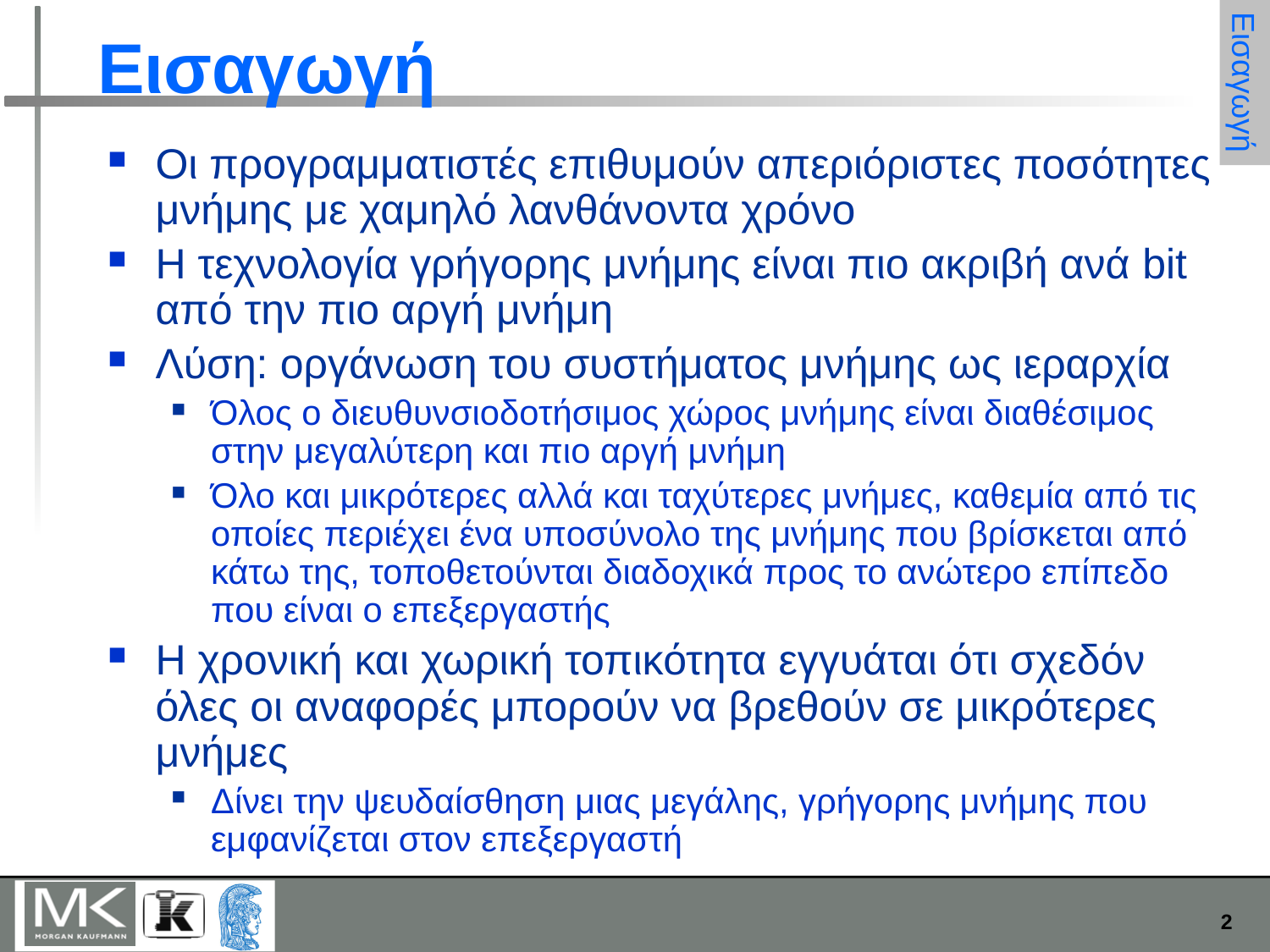

# Εισαγωγή
Εισαγωγή
Οι προγραμματιστές επιθυμούν απεριόριστες ποσότητες μνήμης με χαμηλό λανθάνοντα χρόνο
Η τεχνολογία γρήγορης μνήμης είναι πιο ακριβή ανά bit από την πιο αργή μνήμη
Λύση: οργάνωση του συστήματος μνήμης ως ιεραρχία
Όλος ο διευθυνσιοδοτήσιμος χώρος μνήμης είναι διαθέσιμος στην μεγαλύτερη και πιο αργή μνήμη
Όλο και μικρότερες αλλά και ταχύτερες μνήμες, καθεμία από τις οποίες περιέχει ένα υποσύνολο της μνήμης που βρίσκεται από κάτω της, τοποθετούνται διαδοχικά προς το ανώτερο επίπεδο που είναι ο επεξεργαστής
Η χρονική και χωρική τοπικότητα εγγυάται ότι σχεδόν όλες οι αναφορές μπορούν να βρεθούν σε μικρότερες μνήμες
Δίνει την ψευδαίσθηση μιας μεγάλης, γρήγορης μνήμης που εμφανίζεται στον επεξεργαστή